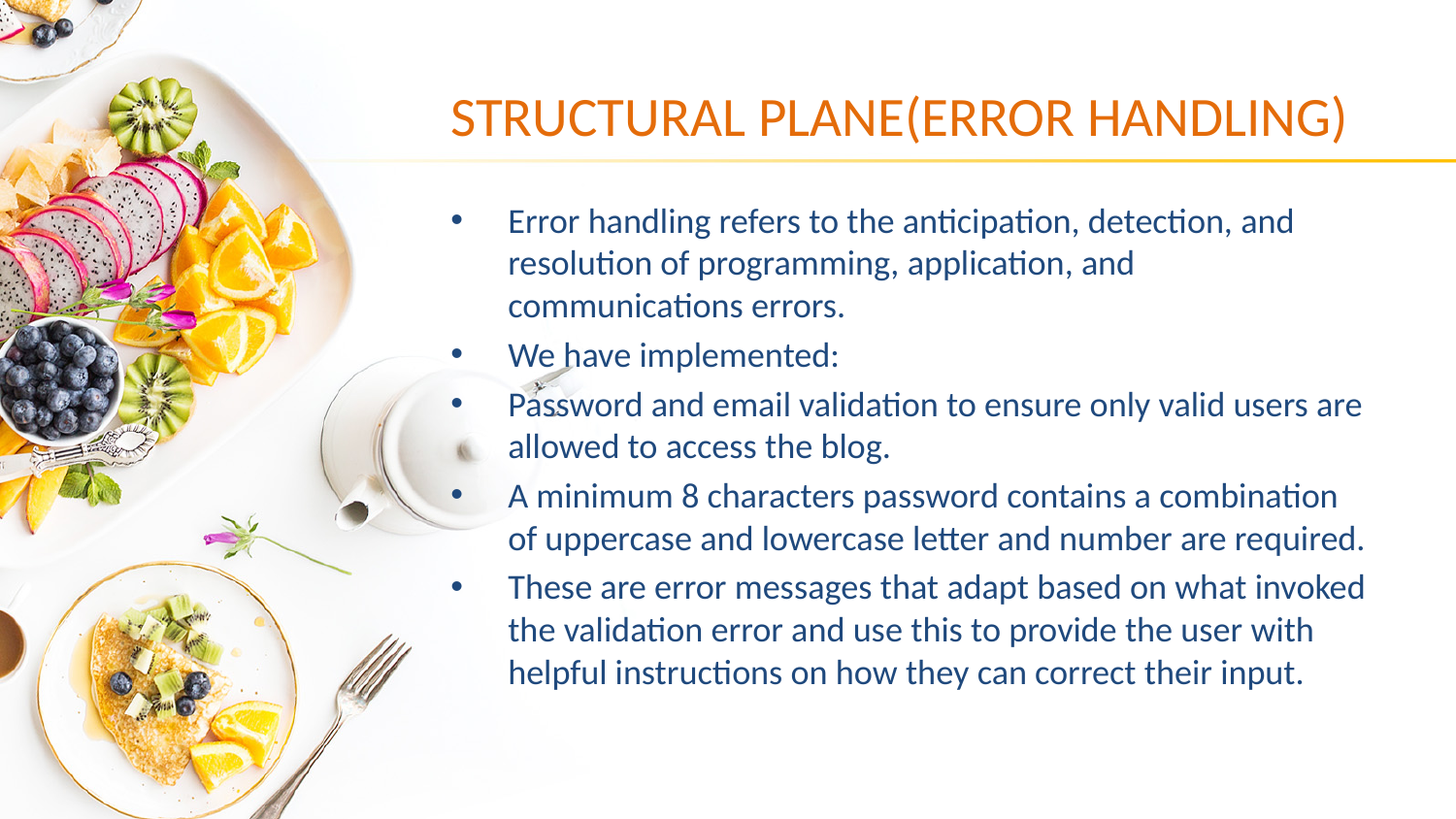

# STRUCTURAL PLANE(ERROR HANDLING)
Error handling refers to the anticipation, detection, and resolution of programming, application, and communications errors.
We have implemented:
Password and email validation to ensure only valid users are allowed to access the blog.
A minimum 8 characters password contains a combination of uppercase and lowercase letter and number are required.
These are error messages that adapt based on what invoked the validation error and use this to provide the user with helpful instructions on how they can correct their input.